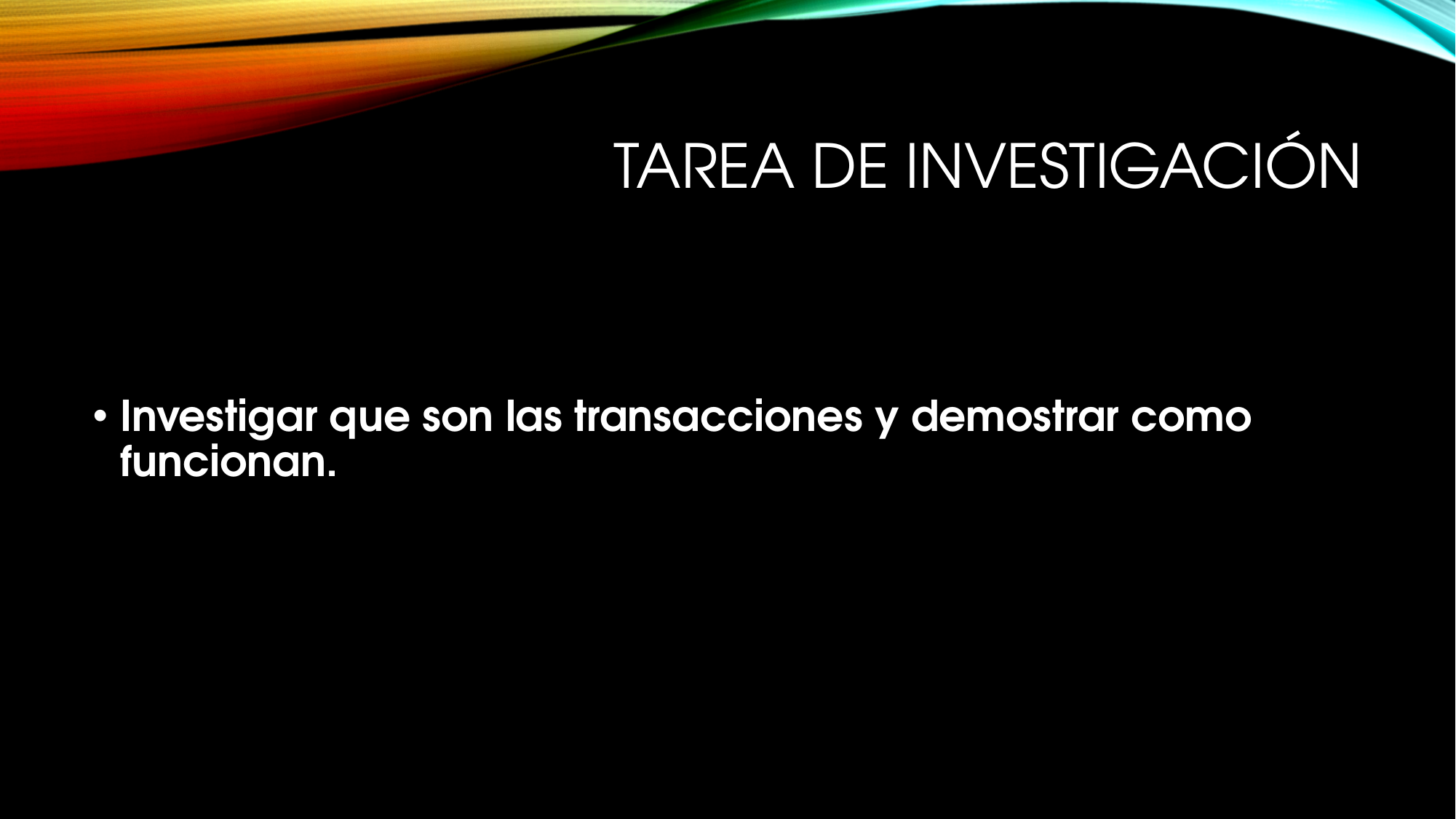

# TAREA DE INVESTIGACIÓN

Investigar que son las transacciones y demostrar como funcionan.